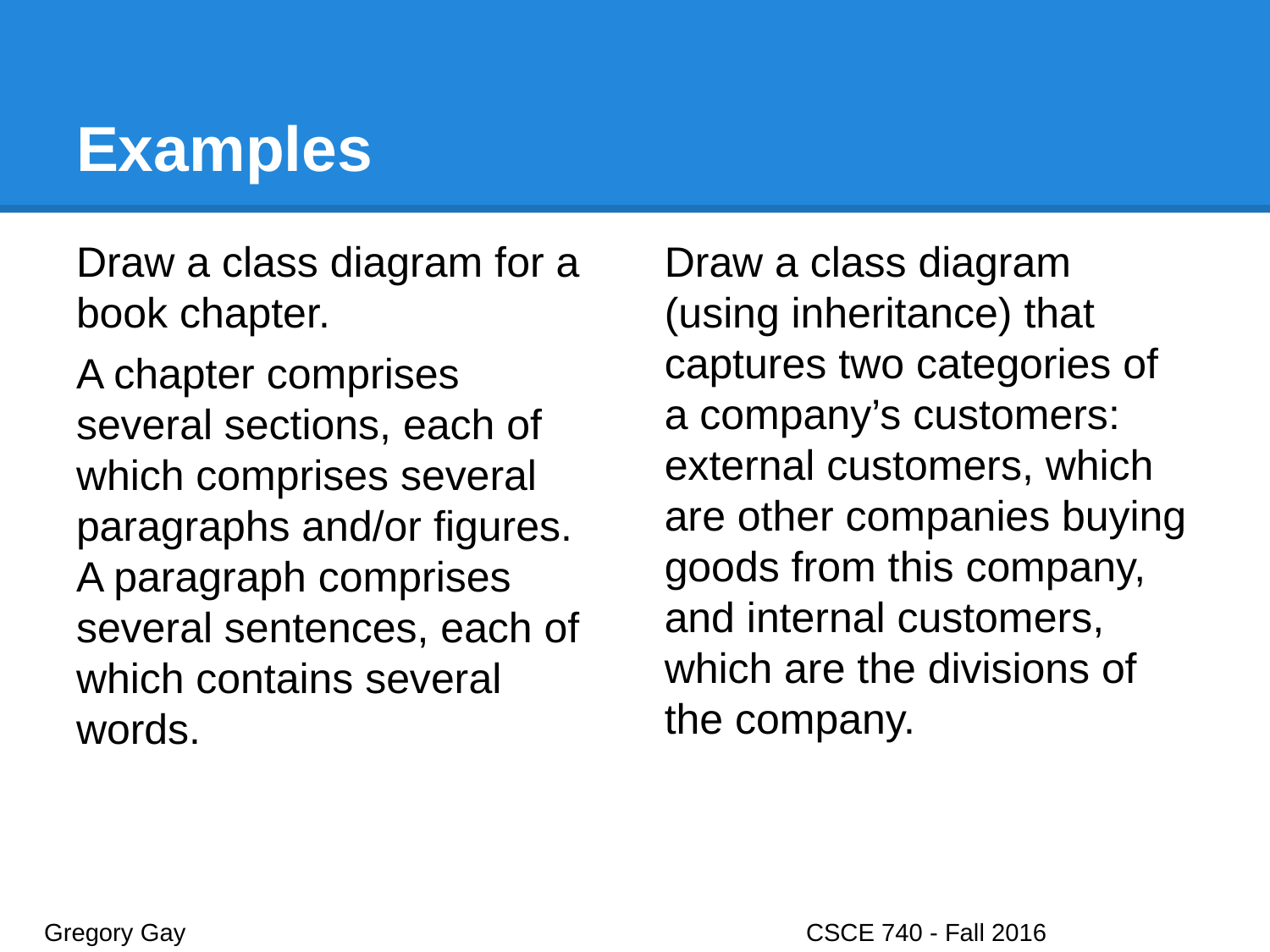

# Examples
Draw a class diagram for a book chapter.
A chapter comprises several sections, each of which comprises several paragraphs and/or figures. A paragraph comprises several sentences, each of which contains several words.

Draw a class diagram (using inheritance) that captures two categories of a company’s customers: external customers, which are other companies buying goods from this company, and internal customers, which are the divisions of the company.
Gregory Gay					CSCE 740 - Fall 2016								39